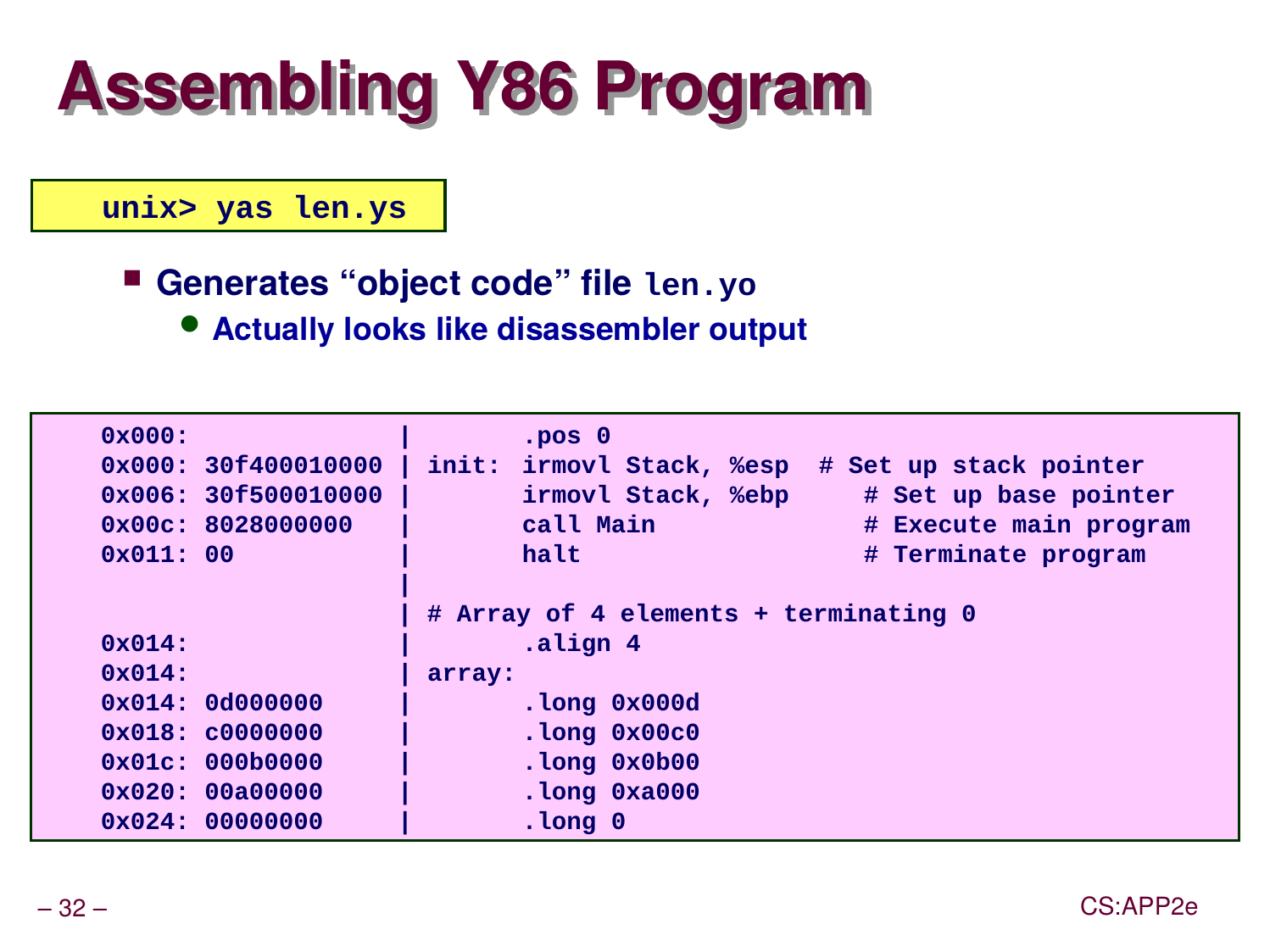

# Assembling Y86 Program
unix> yas len.ys
Generates “object code” file len.yo
Actually looks like disassembler output
0x000:              | 	.pos 0
0x000: 30f400010000 | init:	irmovl Stack, %esp  # Set up stack pointer
0x006: 30f500010000 | 	irmovl Stack, %ebp  	# Set up base pointer
0x00c: 8028000000   | 	call Main		# Execute main program
0x011: 00           | 	halt			# Terminate program
                    |
                    | # Array of 4 elements + terminating 0
0x014:              | 	.align 4
0x014:              | array:
0x014: 0d000000     | 	.long 0x000d
0x018: c0000000     | 	.long 0x00c0
0x01c: 000b0000     | 	.long 0x0b00
0x020: 00a00000     | 	.long 0xa000
0x024: 00000000     | 	.long 0